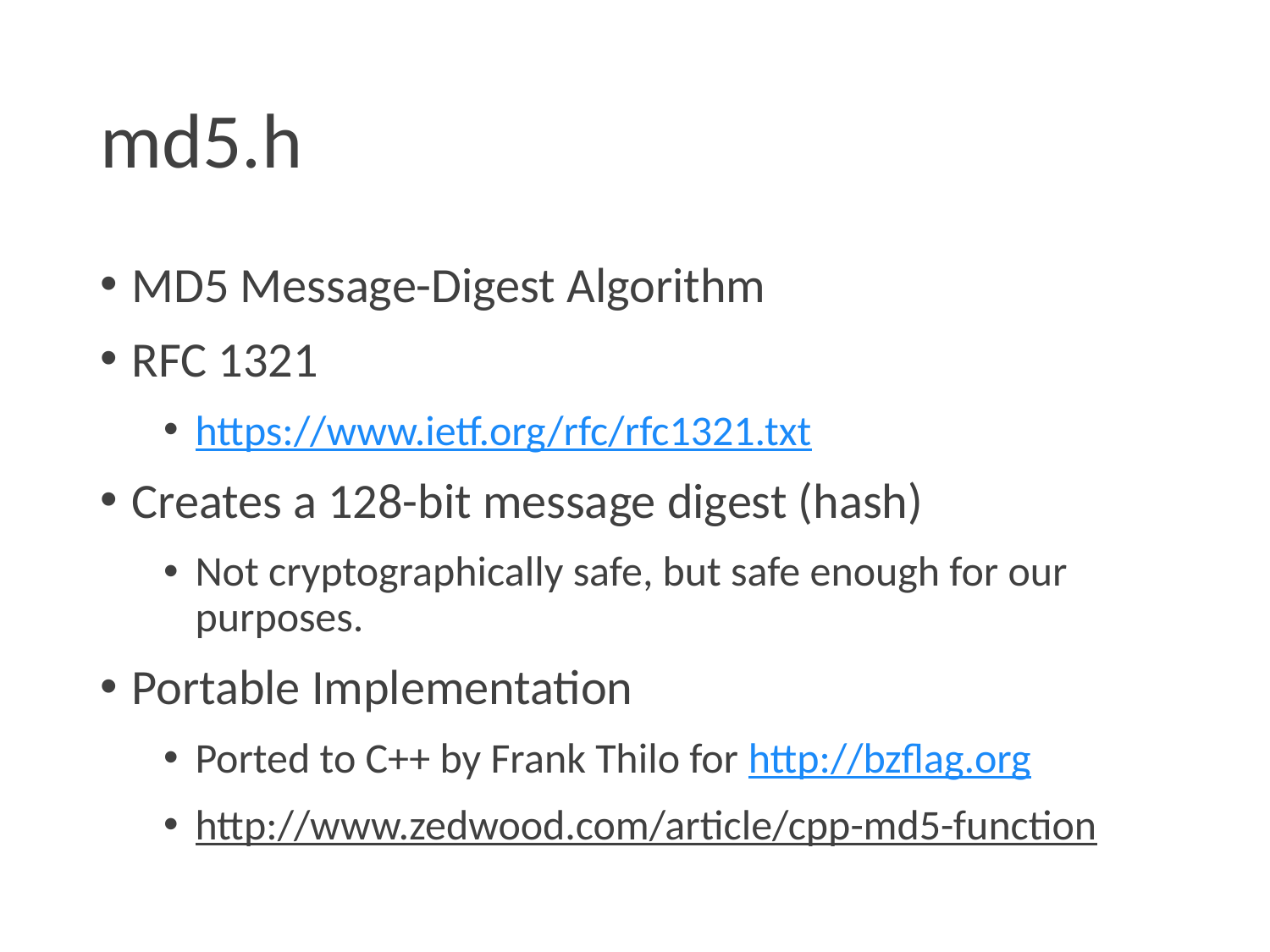

# md5.h
MD5 Message-Digest Algorithm
RFC 1321
https://www.ietf.org/rfc/rfc1321.txt
Creates a 128-bit message digest (hash)
Not cryptographically safe, but safe enough for our purposes.
Portable Implementation
Ported to C++ by Frank Thilo for http://bzflag.org
http://www.zedwood.com/article/cpp-md5-function